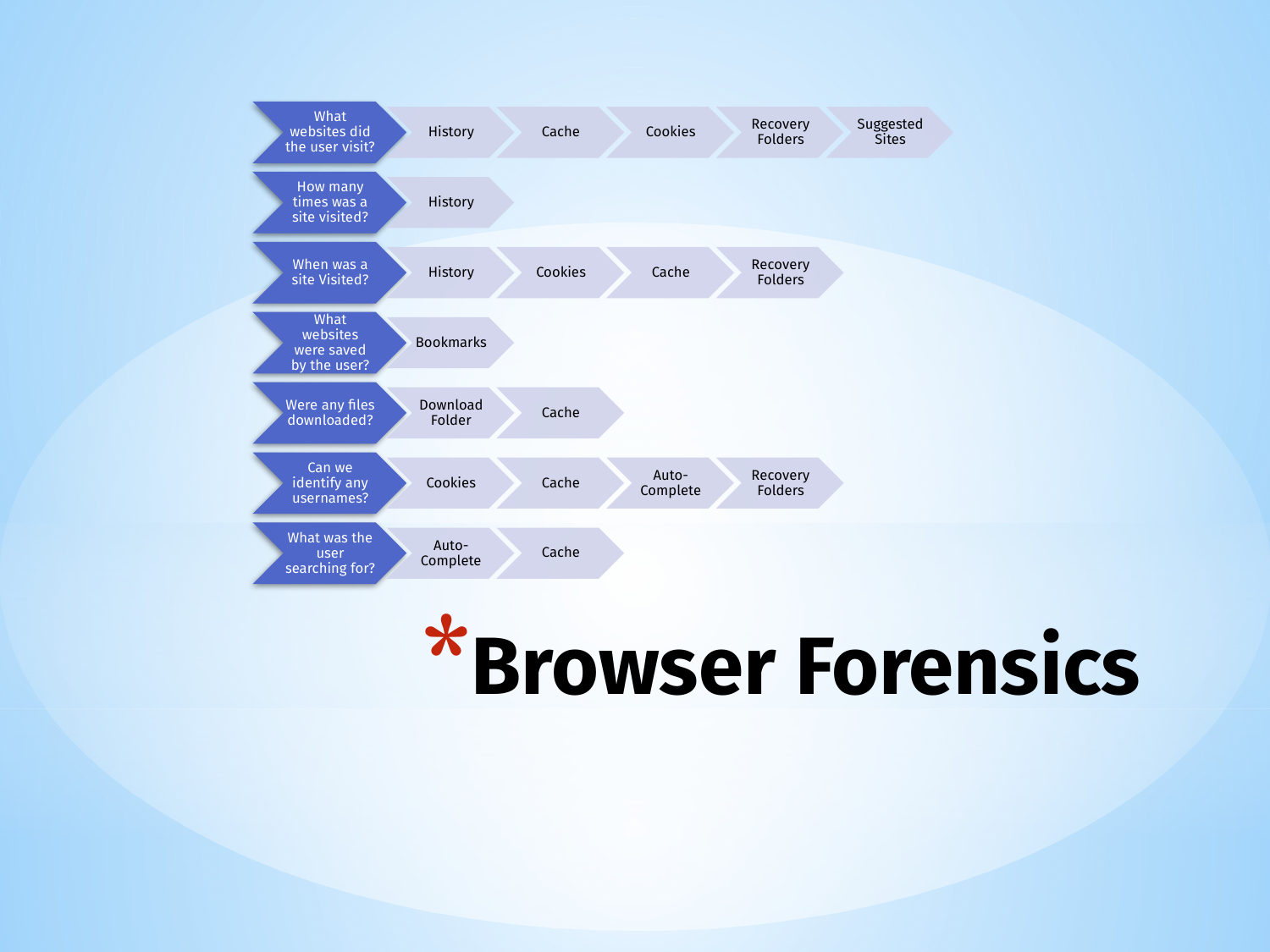

What websites did the user visit?
History
Cache
Cookies
Recovery Folders
Suggested Sites
How many times was a site visited?
History
When was a site Visited?
History
Cookies
Cache
Recovery Folders
What websites were saved by the user?
Bookmarks
Were any files downloaded?
Download Folder
Cache
Can we identify any usernames?
Cookies
Cache
Auto-Complete
Recovery Folders
What was the user searching for?
Auto-Complete
Cache
# Browser Forensics